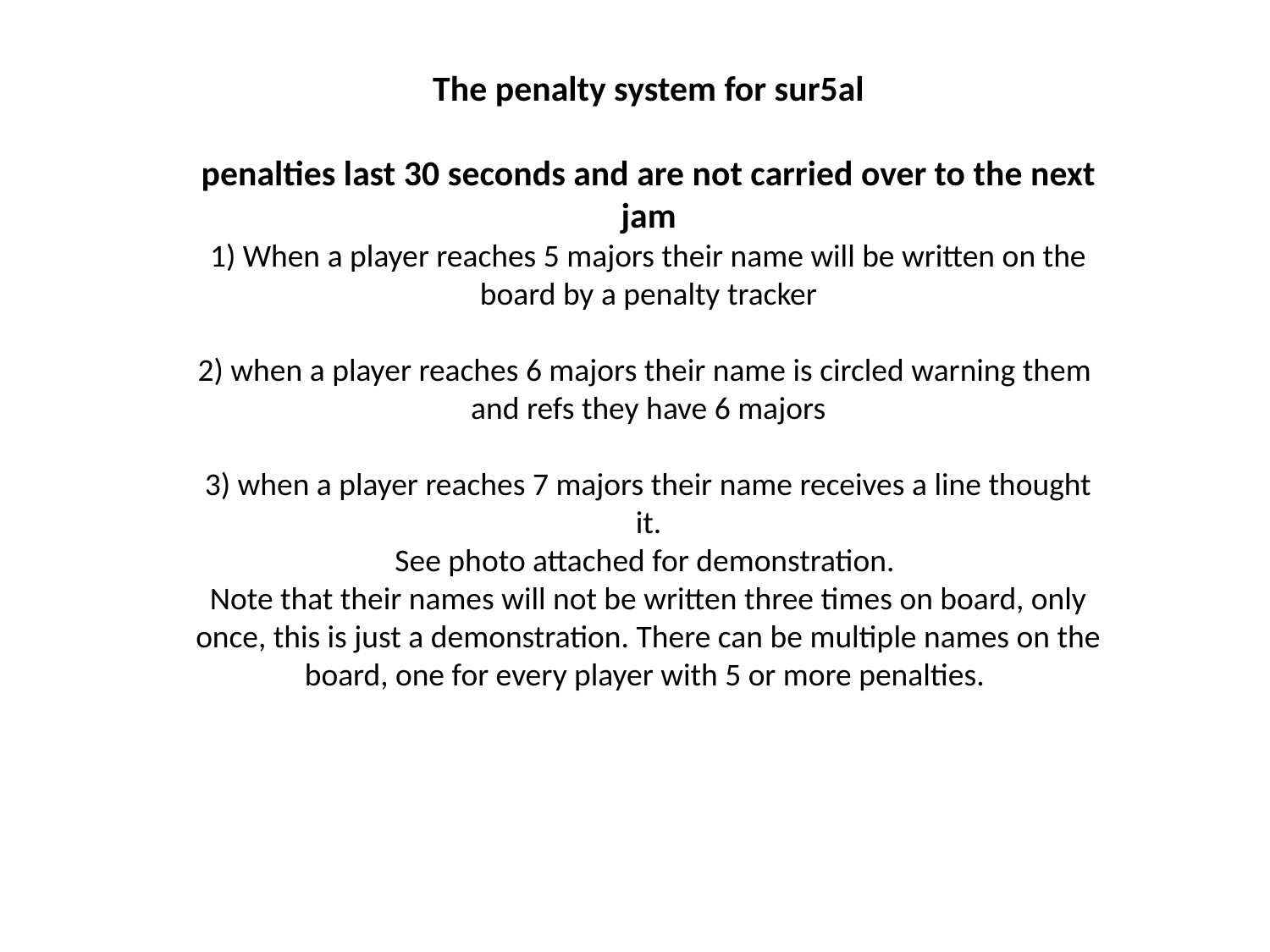

The penalty system for sur5al
penalties last 30 seconds and are not carried over to the next jam
1) When a player reaches 5 majors their name will be written on the board by a penalty tracker
2) when a player reaches 6 majors their name is circled warning them
and refs they have 6 majors
3) when a player reaches 7 majors their name receives a line thought it.
See photo attached for demonstration. 
Note that their names will not be written three times on board, only once, this is just a demonstration. There can be multiple names on the board, one for every player with 5 or more penalties.